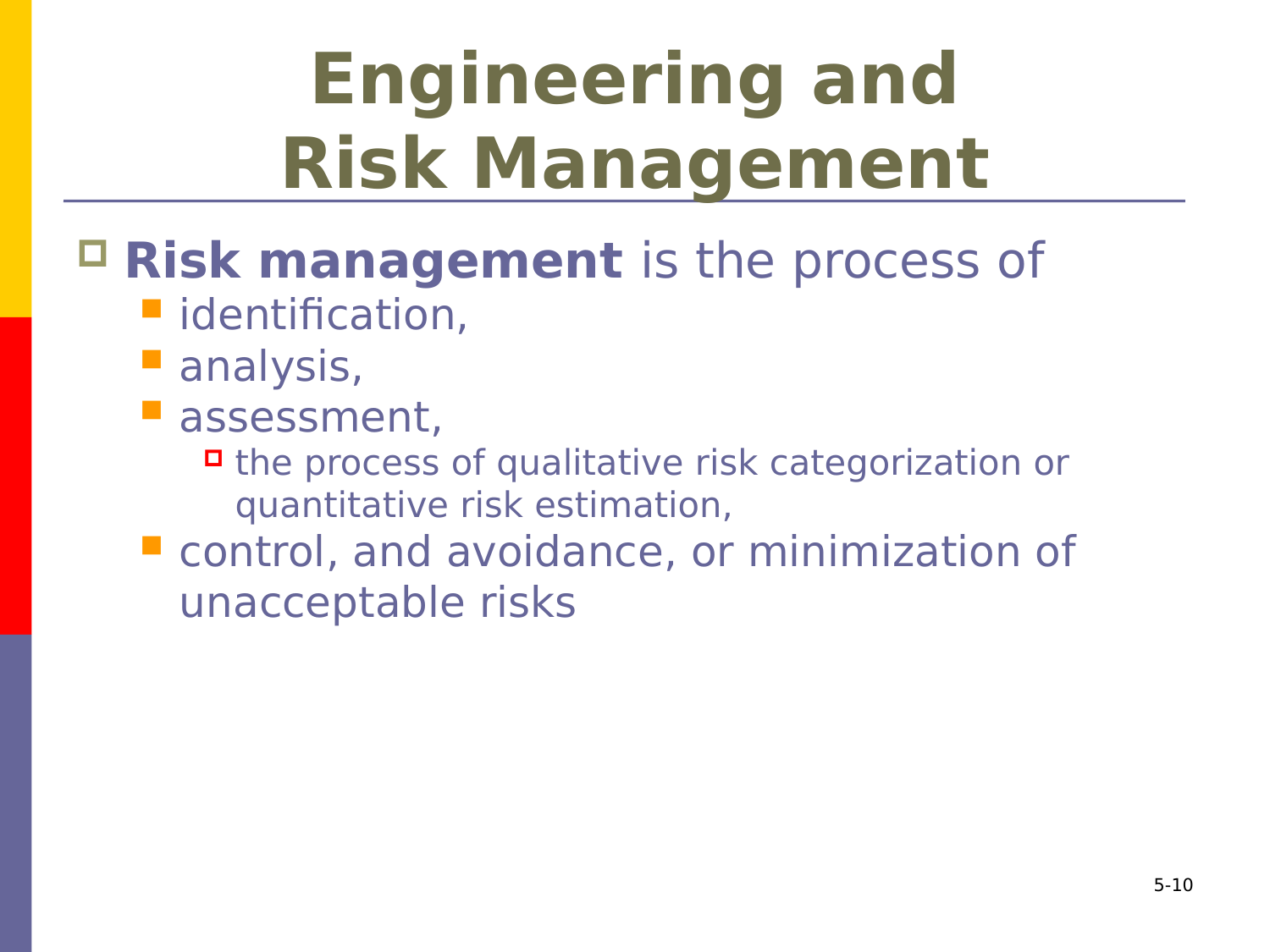

# Engineering and Risk Management
Risk management is the process of
identification,
analysis,
assessment,
the process of qualitative risk categorization or quantitative risk estimation,
control, and avoidance, or minimization of unacceptable risks
5-10